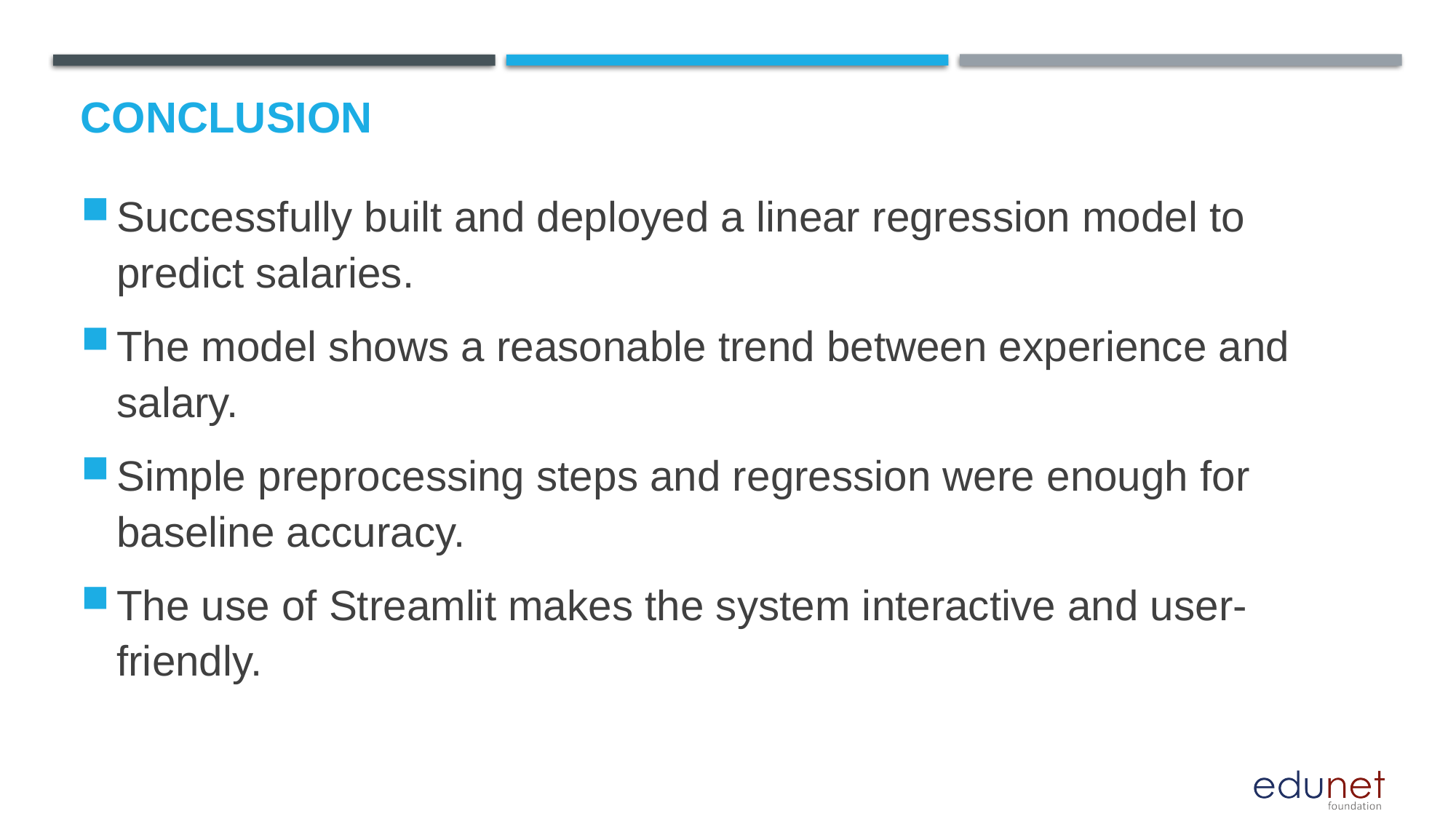

# Conclusion
Successfully built and deployed a linear regression model to predict salaries.
The model shows a reasonable trend between experience and salary.
Simple preprocessing steps and regression were enough for baseline accuracy.
The use of Streamlit makes the system interactive and user-friendly.